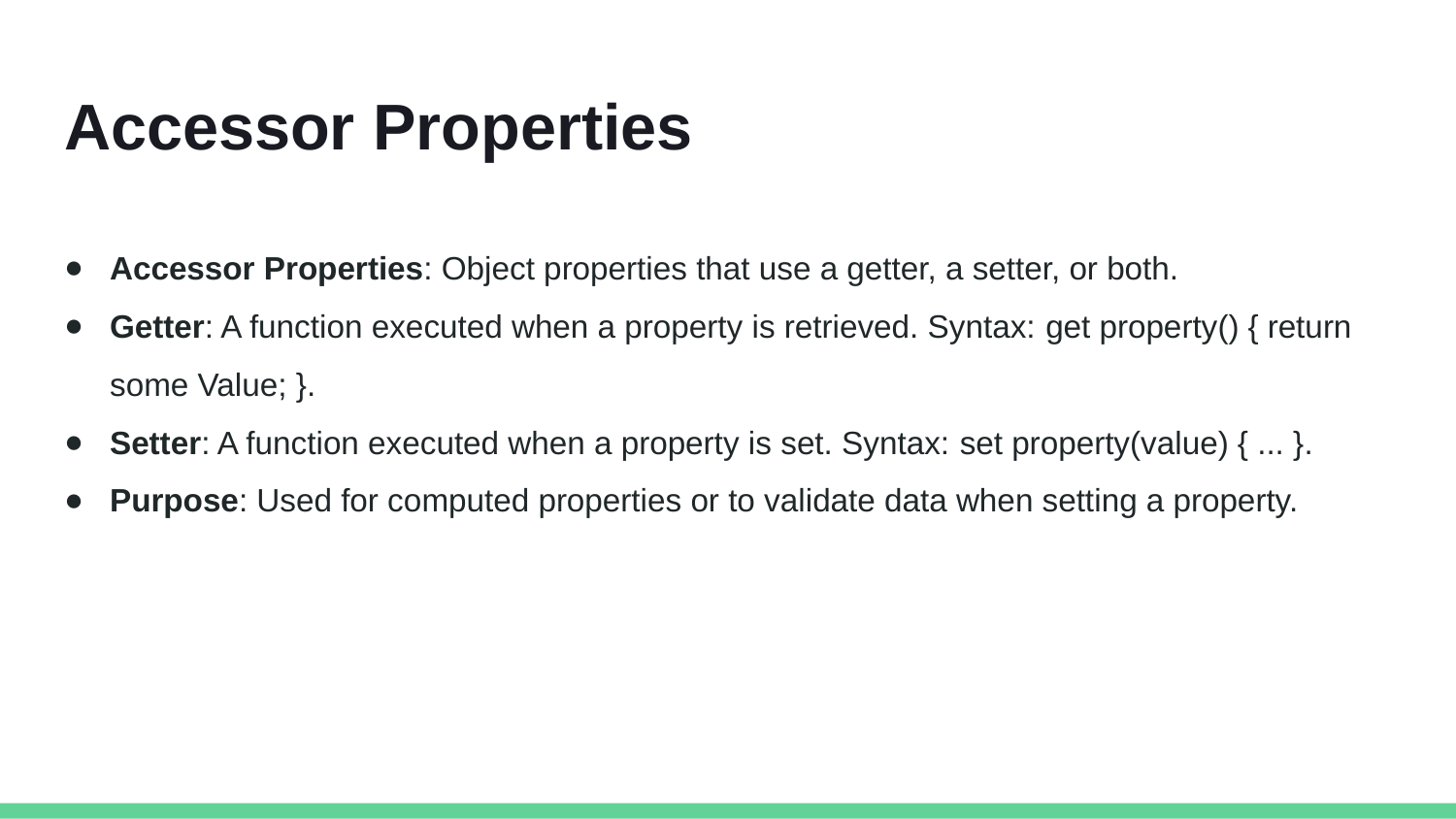

# Accessor Properties
Accessor Properties: Object properties that use a getter, a setter, or both.
Getter: A function executed when a property is retrieved. Syntax: get property() { return some Value; }.
Setter: A function executed when a property is set. Syntax: set property(value) { ... }.
Purpose: Used for computed properties or to validate data when setting a property.